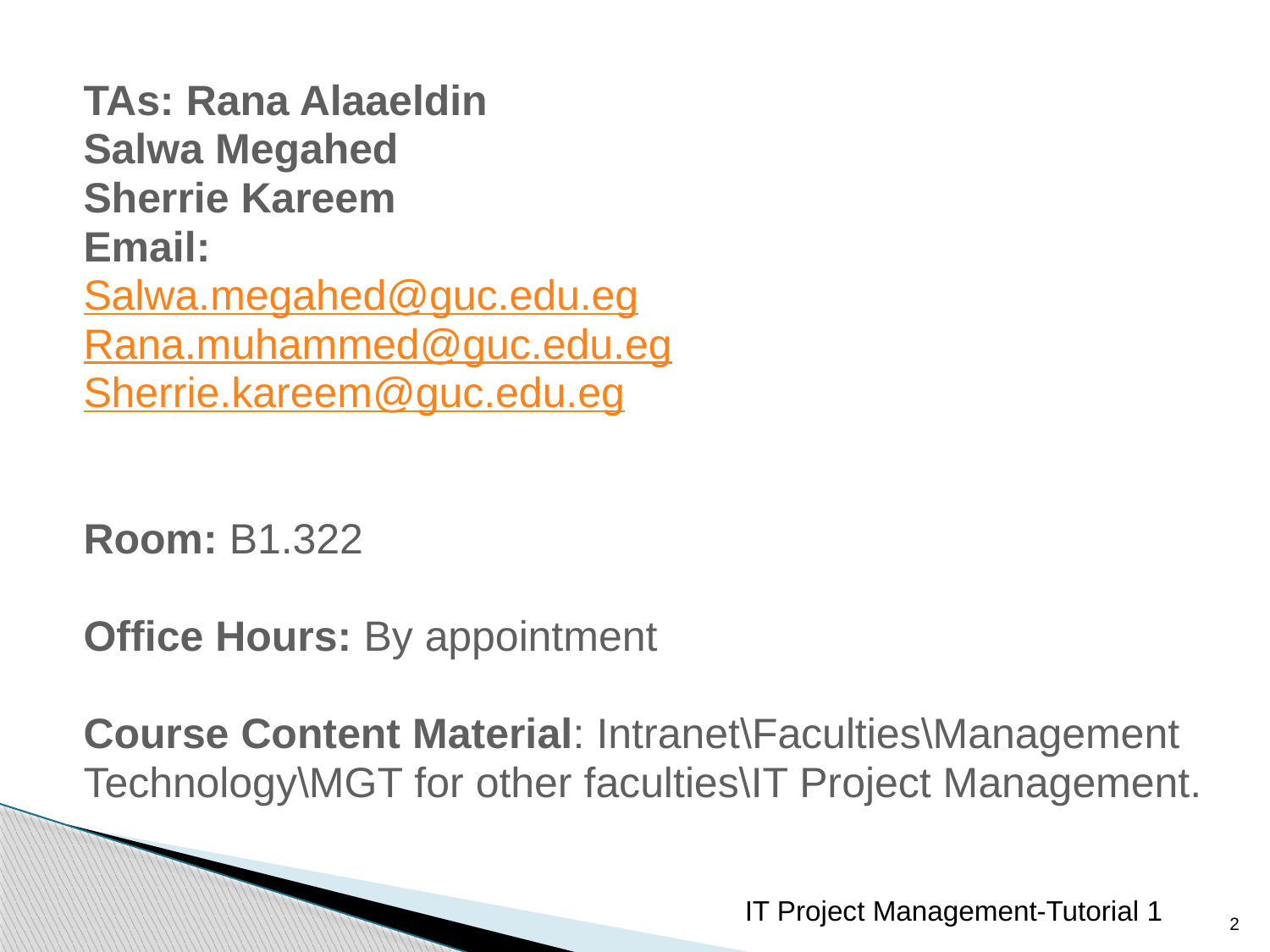

Contact Information

TAs: Rana Alaaeldin
Salwa Megahed
Sherrie Kareem
Email:
Salwa.megahed@guc.edu.eg
Rana.muhammed@guc.edu.eg
Sherrie.kareem@guc.edu.eg

Room: B1.322

Office Hours: By appointment

Course Content Material: Intranet\Faculties\Management Technology\MGT for other faculties\IT Project Management.

Page 2

2
IT Project Management-Tutorial 1